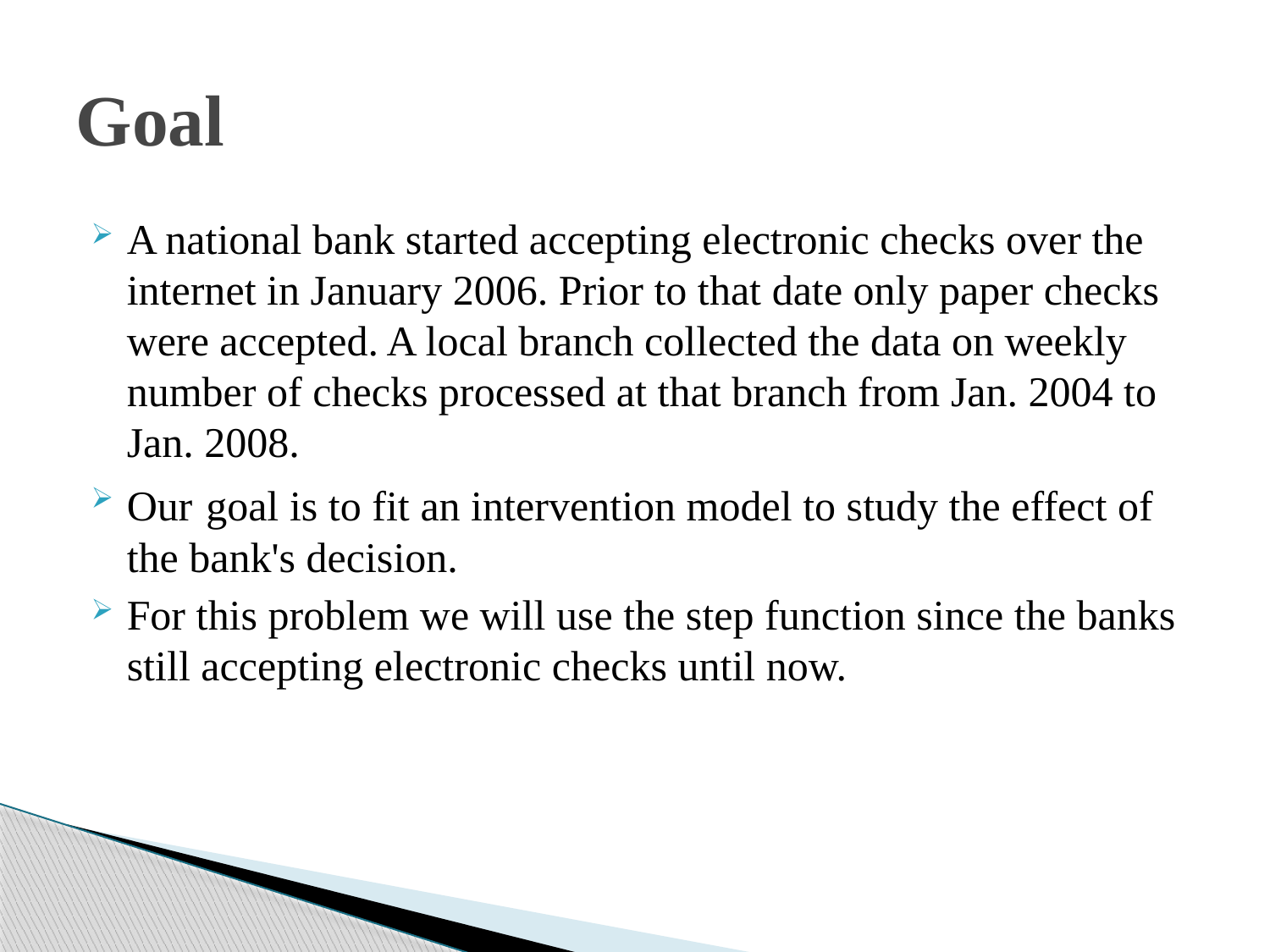

# Goal
A national bank started accepting electronic checks over the internet in January 2006. Prior to that date only paper checks were accepted. A local branch collected the data on weekly number of checks processed at that branch from Jan. 2004 to Jan. 2008.
Our goal is to fit an intervention model to study the effect of the bank's decision.
For this problem we will use the step function since the banks still accepting electronic checks until now.